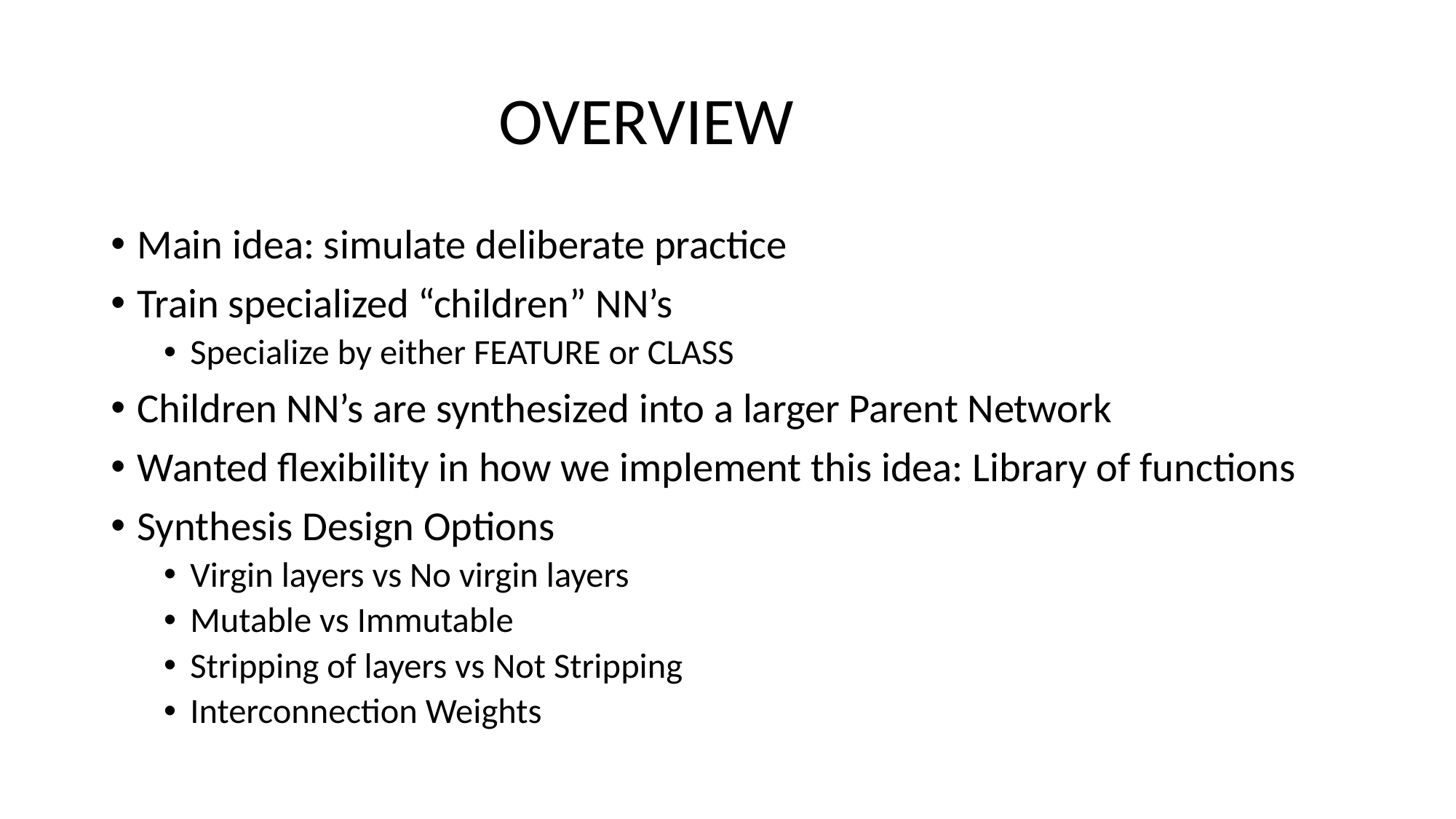

# OVERVIEW
Main idea: simulate deliberate practice
Train specialized “children” NN’s
Specialize by either FEATURE or CLASS
Children NN’s are synthesized into a larger Parent Network
Wanted flexibility in how we implement this idea: Library of functions
Synthesis Design Options
Virgin layers vs No virgin layers
Mutable vs Immutable
Stripping of layers vs Not Stripping
Interconnection Weights